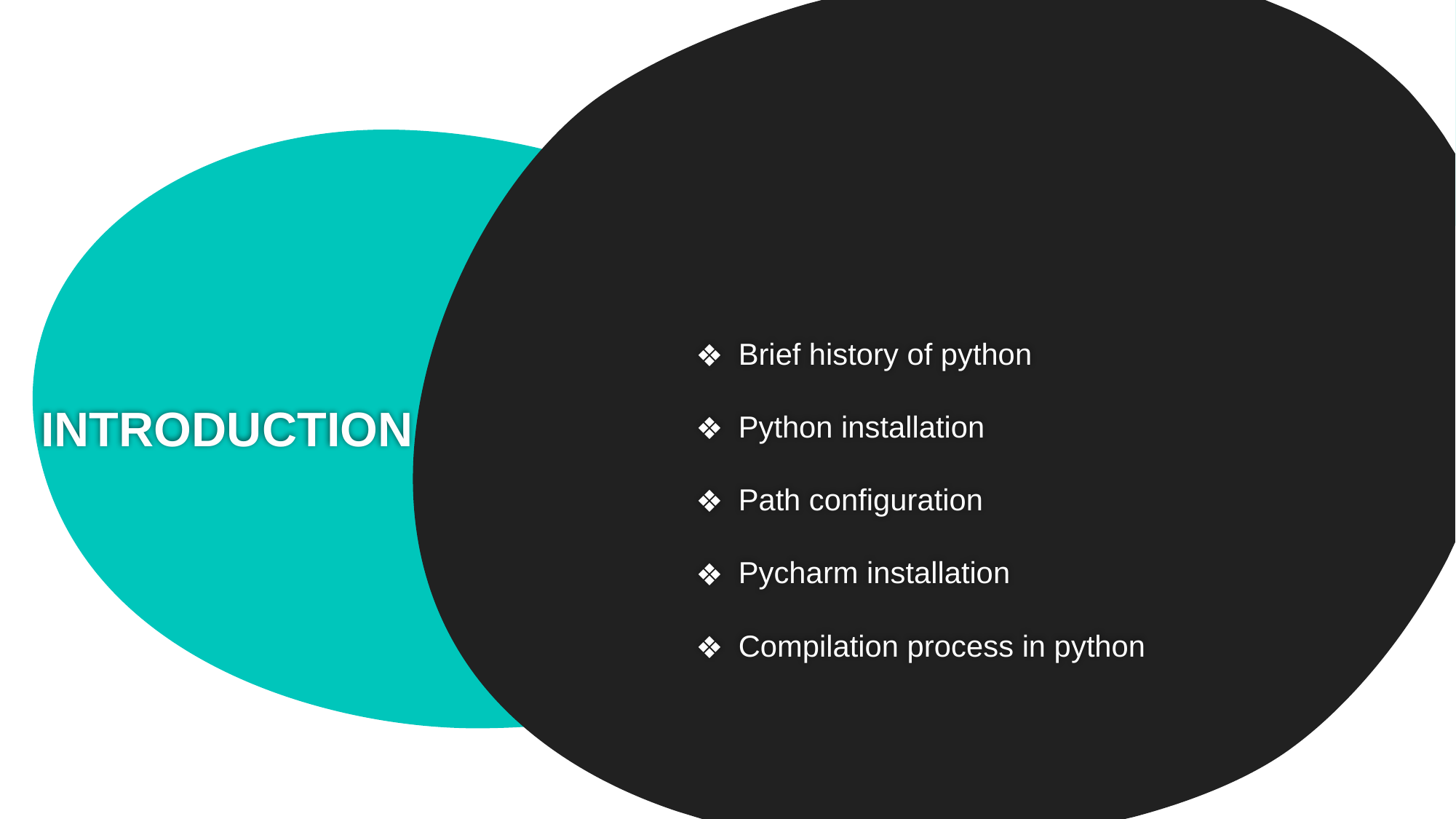

# INTRODUCTION
Brief history of python
Python installation
Path configuration
Pycharm installation
Compilation process in python